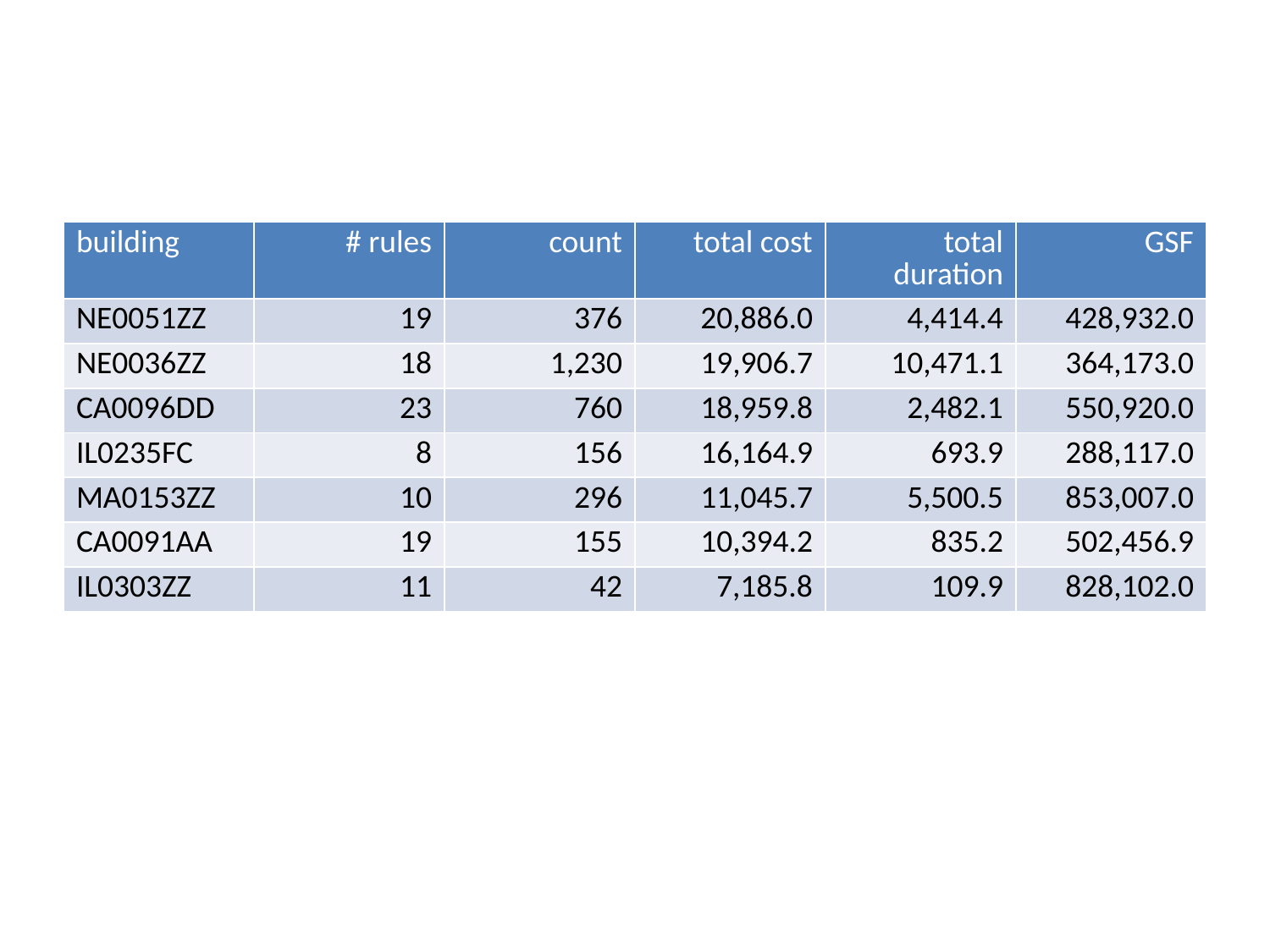

| building | # rules | count | total cost | total duration | GSF |
| --- | --- | --- | --- | --- | --- |
| NE0051ZZ | 19 | 376 | 20,886.0 | 4,414.4 | 428,932.0 |
| NE0036ZZ | 18 | 1,230 | 19,906.7 | 10,471.1 | 364,173.0 |
| CA0096DD | 23 | 760 | 18,959.8 | 2,482.1 | 550,920.0 |
| IL0235FC | 8 | 156 | 16,164.9 | 693.9 | 288,117.0 |
| MA0153ZZ | 10 | 296 | 11,045.7 | 5,500.5 | 853,007.0 |
| CA0091AA | 19 | 155 | 10,394.2 | 835.2 | 502,456.9 |
| IL0303ZZ | 11 | 42 | 7,185.8 | 109.9 | 828,102.0 |